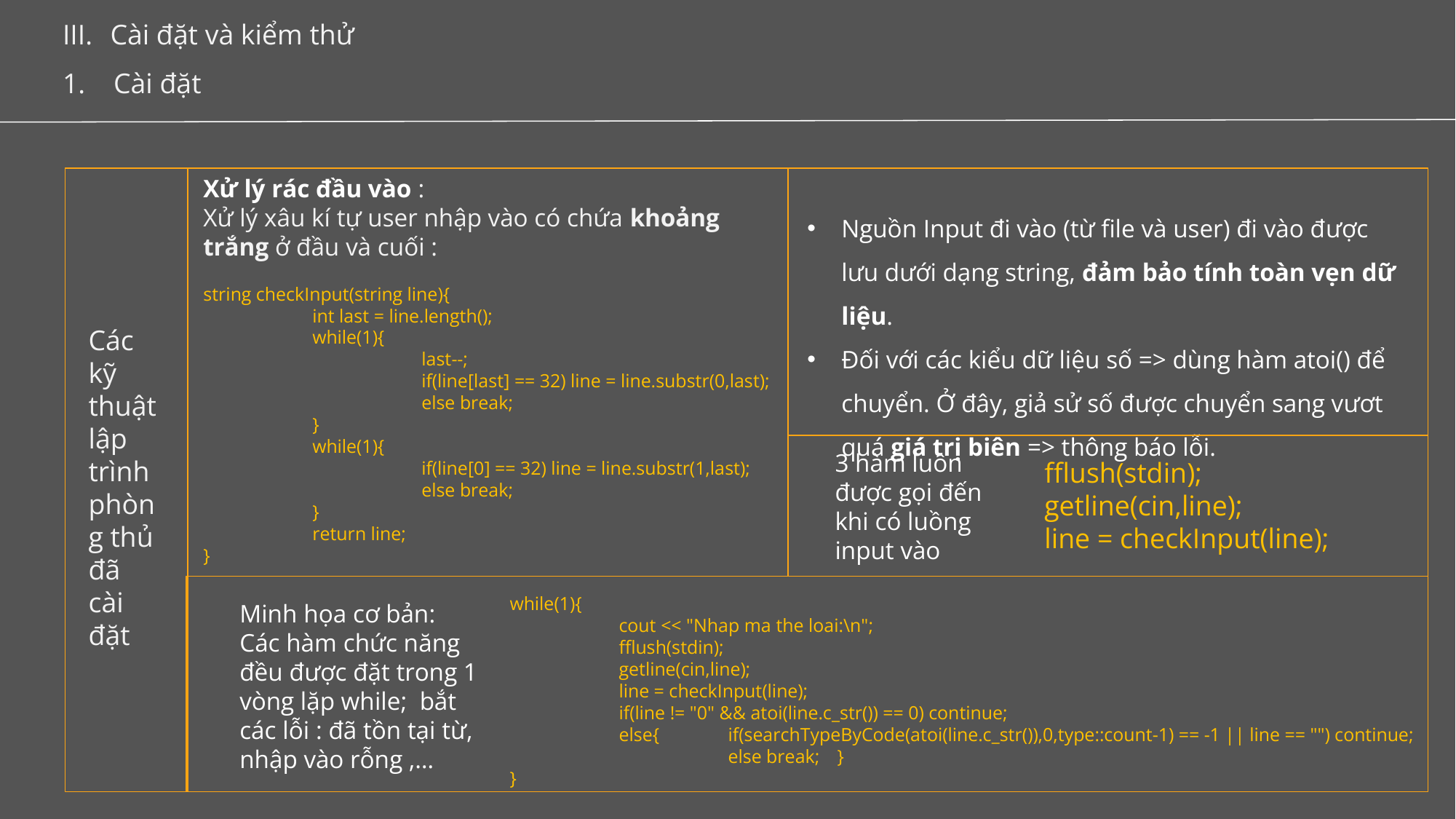

Cài đặt và kiểm thử
1.    Cài đặt

Xử lý rác đầu vào :
Xử lý xâu kí tự user nhập vào có chứa khoảng trắng ở đầu và cuối :

string checkInput(string line){
	int last = line.length();
	while(1){
		last--;
		if(line[last] == 32) line = line.substr(0,last);
		else break;
	}
	while(1){
		if(line[0] == 32) line = line.substr(1,last);
		else break;
	}
	return line;
}

Nguồn Input đi vào (từ file và user) đi vào được lưu dưới dạng string, đảm bảo tính toàn vẹn dữ liệu.
Đối với các kiểu dữ liệu số => dùng hàm atoi() để chuyển. Ở đây, giả sử số được chuyển sang vươt quá giá trị biên => thông báo lỗi.
Các
kỹ thuật lập trình phòng thủ
đã
cài
đặt

3 hàm luôn được gọi đến khi có luồng input vào
fflush(stdin);
getline(cin,line);
line = checkInput(line);

while(1){
	cout << "Nhap ma the loai:\n";
	fflush(stdin);
	getline(cin,line);
	line = checkInput(line);
	if(line != "0" && atoi(line.c_str()) == 0) continue;
	else{	if(searchTypeByCode(atoi(line.c_str()),0,type::count-1) == -1 || line == "") continue;
		else break;	}
}
Minh họa cơ bản:
Các hàm chức năng đều được đặt trong 1 vòng lặp while;  bắt các lỗi : đã tồn tại từ, nhập vào rỗng ,…